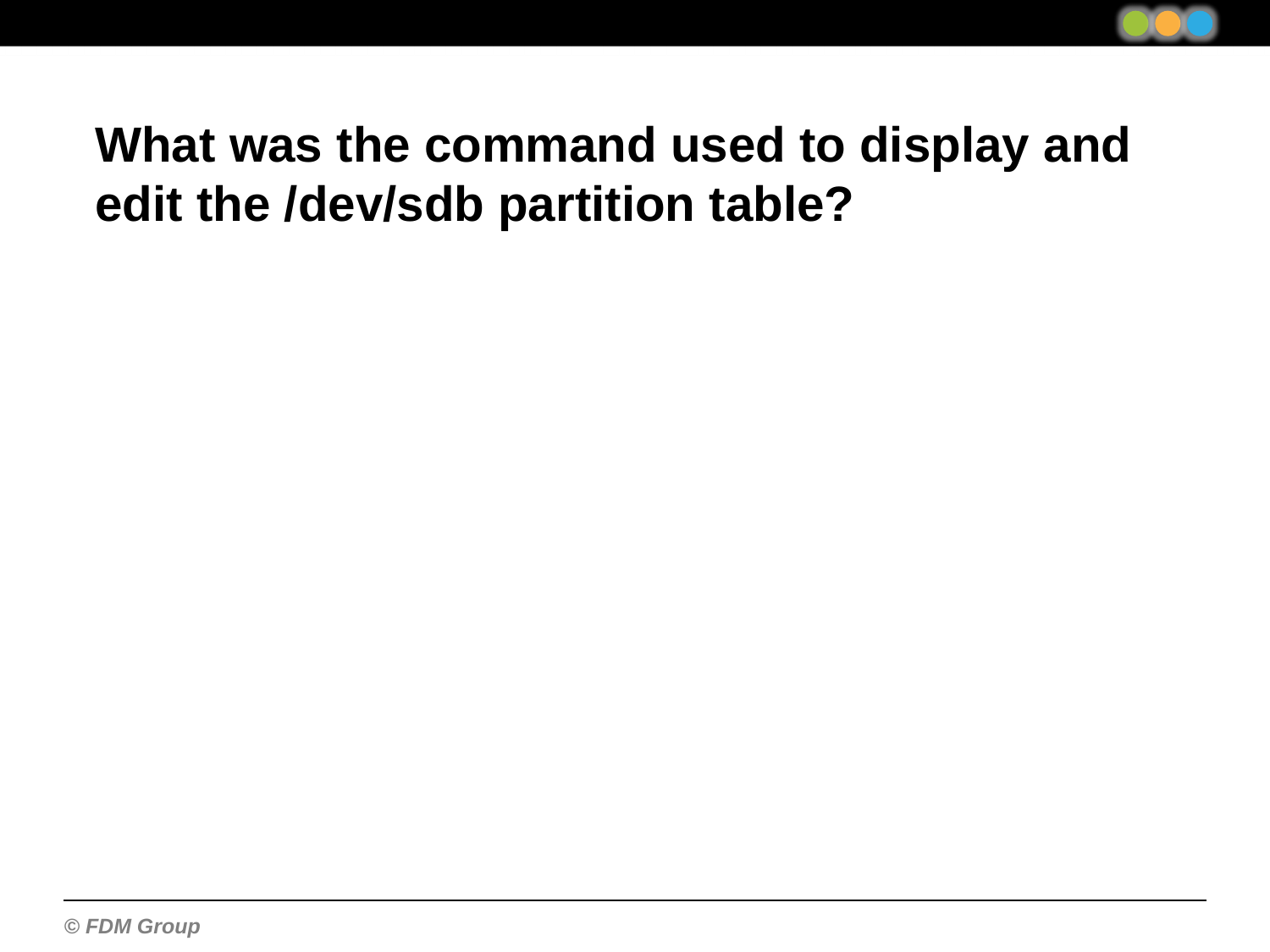

What was the command used to display and edit the /dev/sdb partition table?